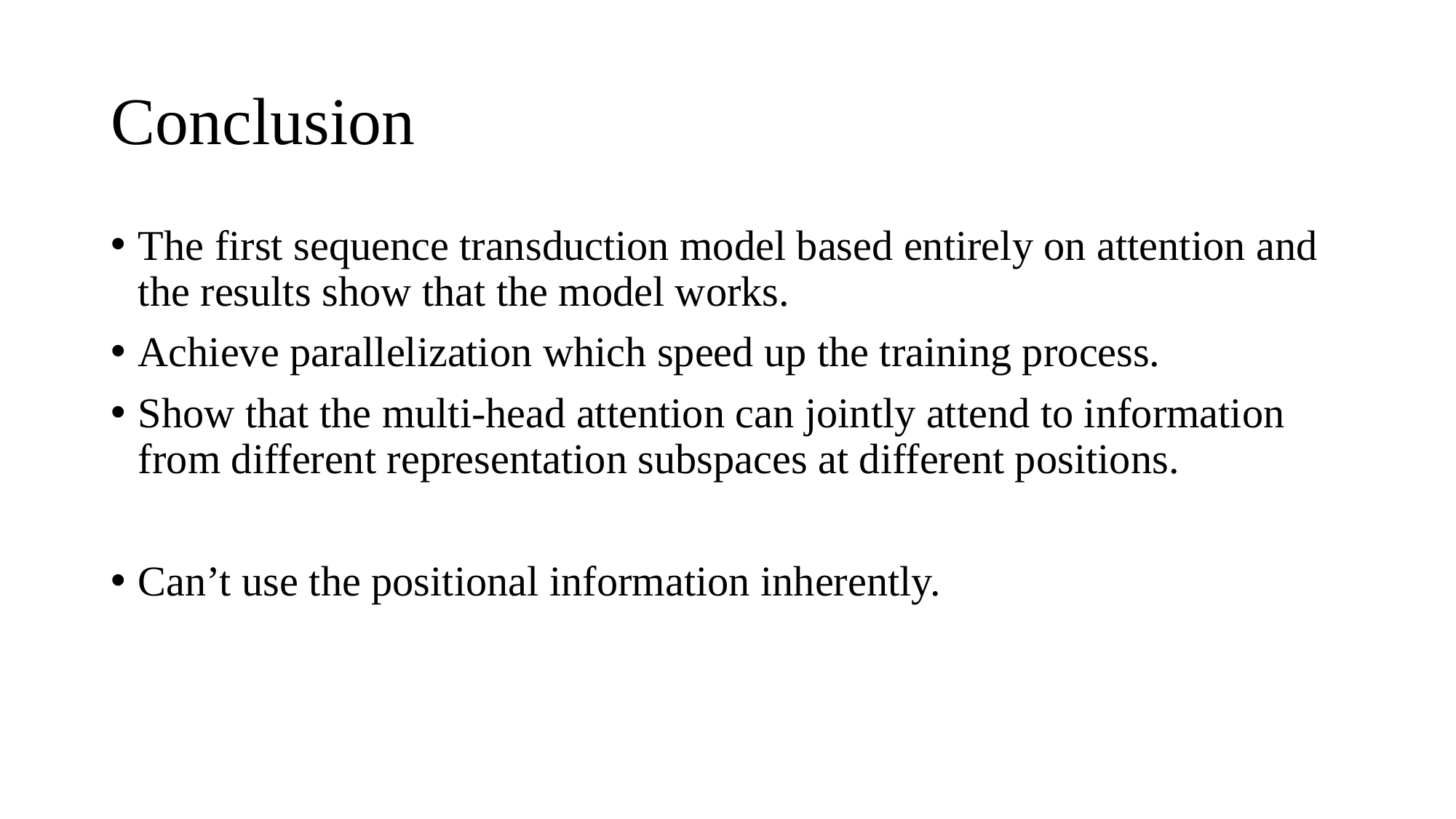

# Conclusion
The first sequence transduction model based entirely on attention and the results show that the model works.
Achieve parallelization which speed up the training process.
Show that the multi-head attention can jointly attend to information from different representation subspaces at different positions.

Can’t use the positional information inherently.